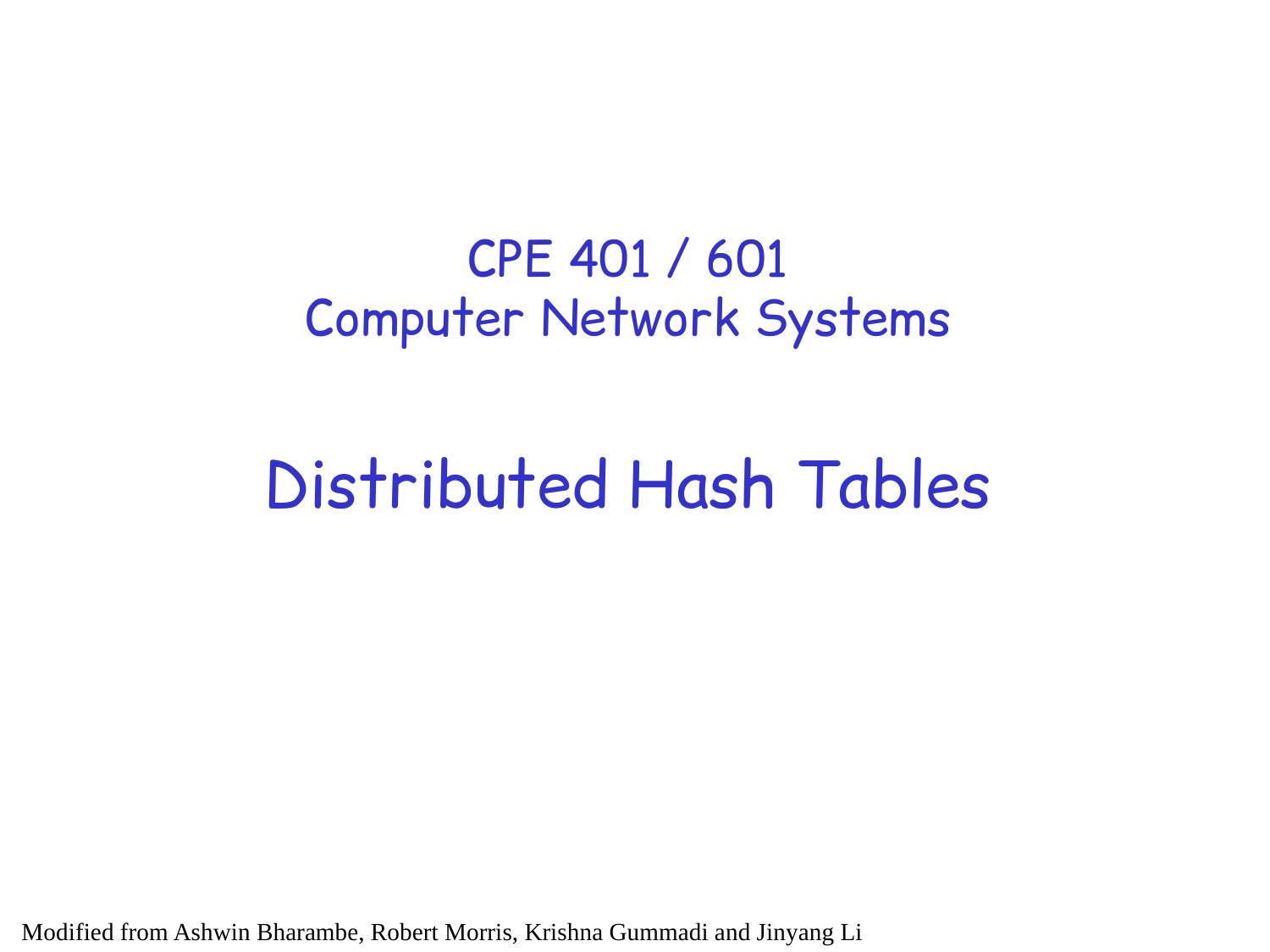

CPE 401 / 601
Computer Network Systems
Distributed Hash Tables
Modified from Ashwin Bharambe, Robert Morris, Krishna Gummadi and Jinyang Li